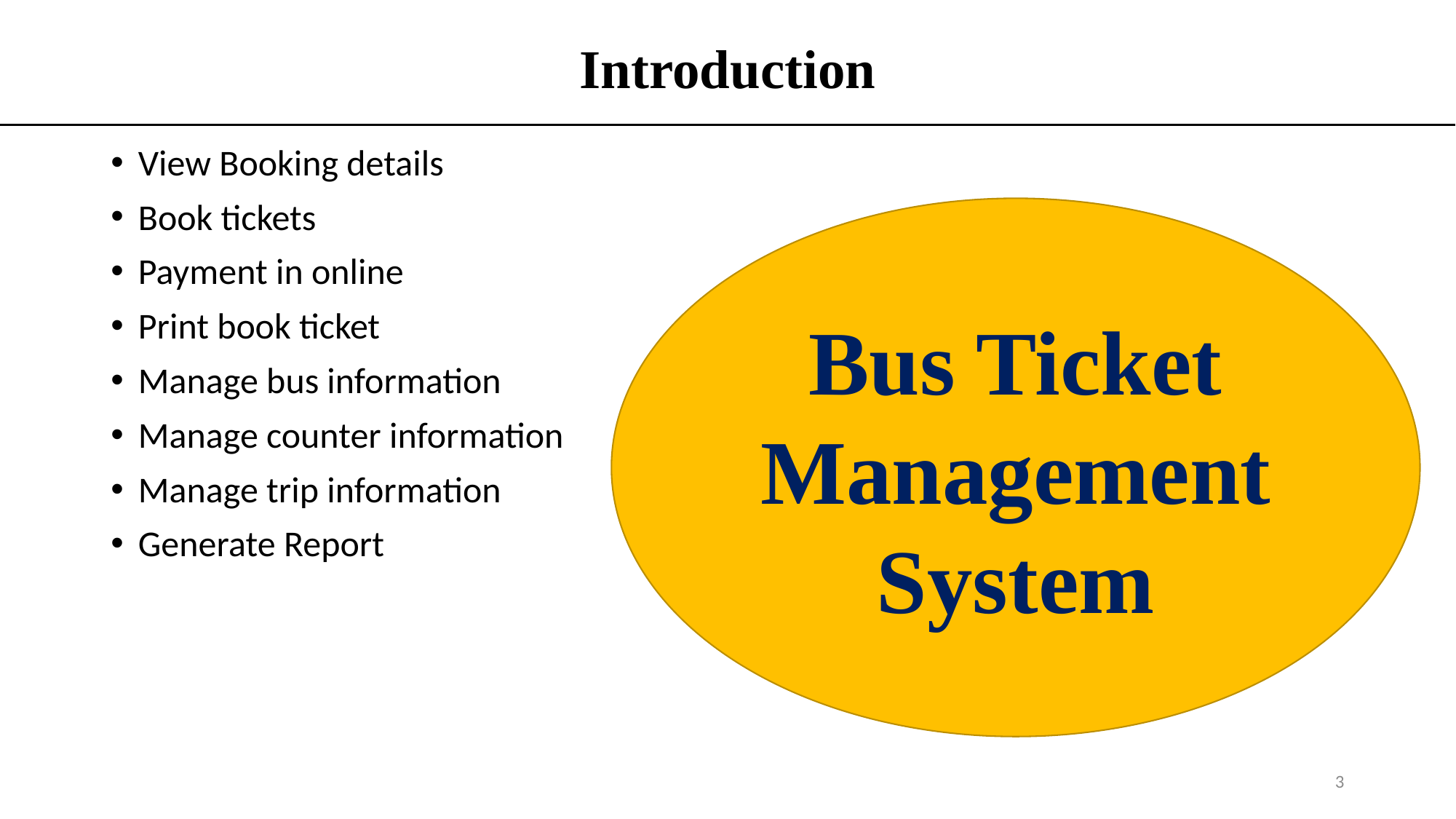

# Introduction
View Booking details
Book tickets
Payment in online
Print book ticket
Manage bus information
Manage counter information
Manage trip information
Generate Report

Bus Ticket Management System
3